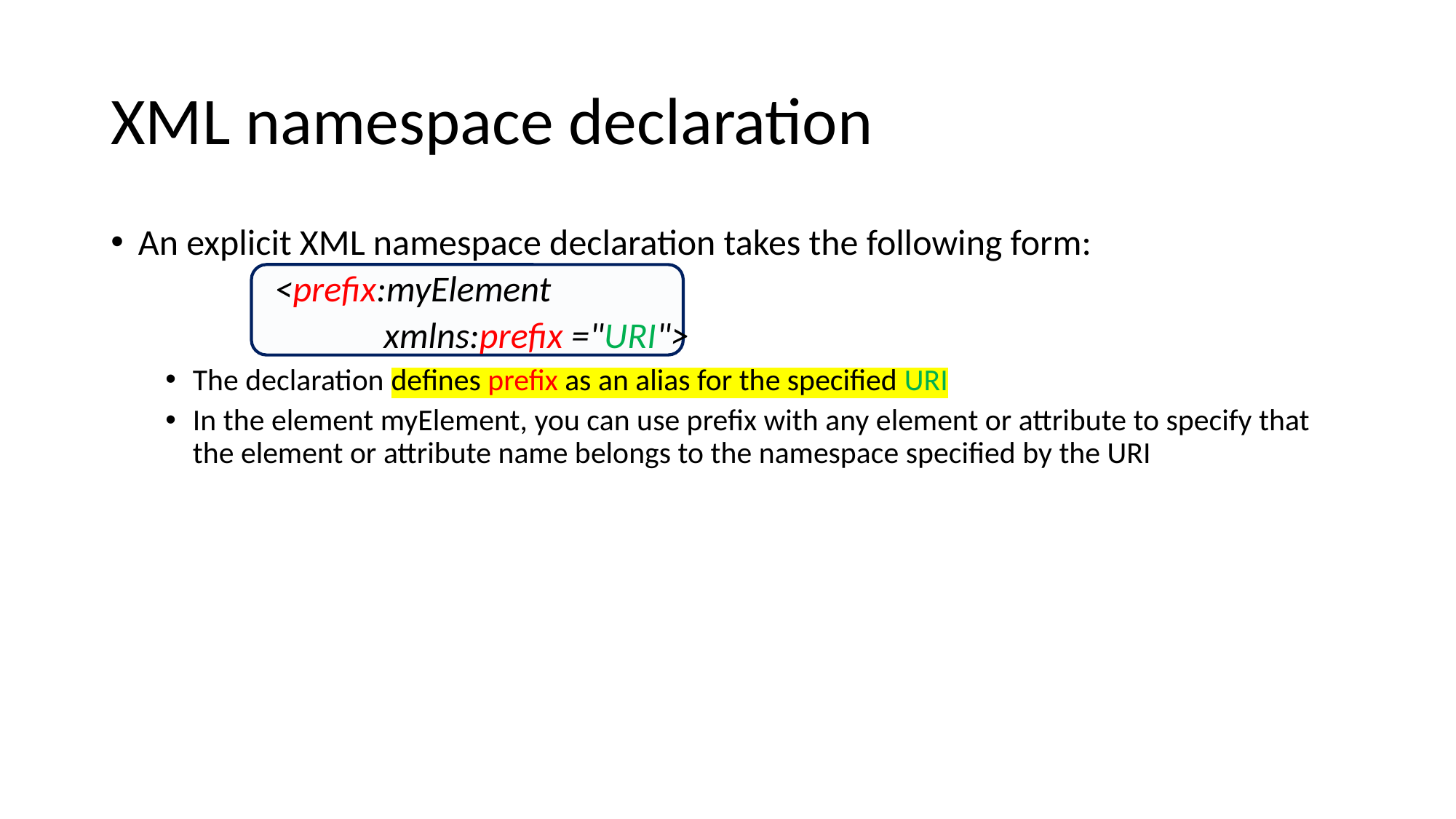

# XML namespace declaration
An explicit XML namespace declaration takes the following form:
<prefix:myElement
	xmlns:prefix ="URI">
The declaration defines prefix as an alias for the specified URI
In the element myElement, you can use prefix with any element or attribute to specify that the element or attribute name belongs to the namespace specified by the URI